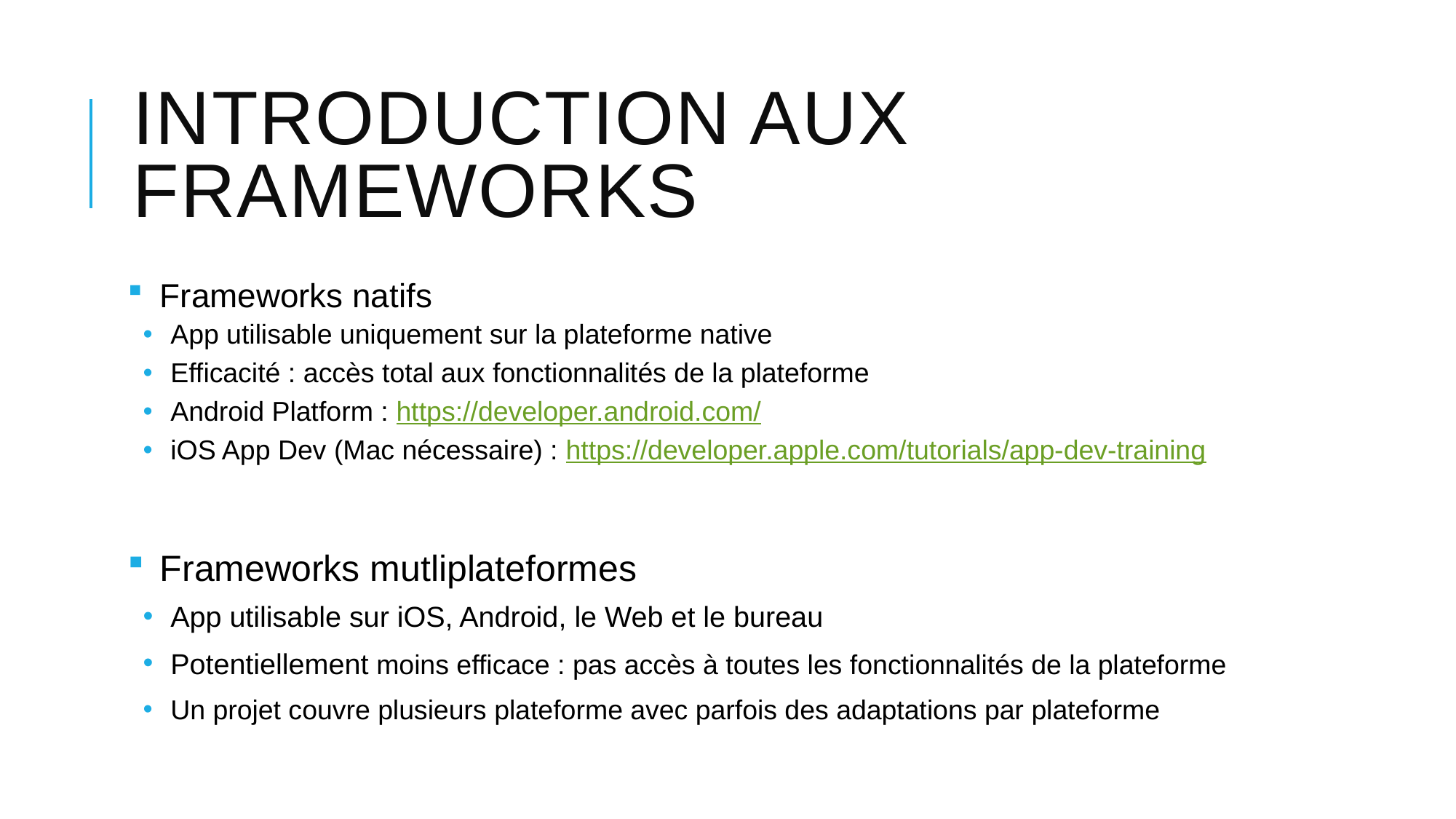

# Introduction aux frameworks
Frameworks natifs
App utilisable uniquement sur la plateforme native
Efficacité : accès total aux fonctionnalités de la plateforme
Android Platform : https://developer.android.com/
iOS App Dev (Mac nécessaire) : https://developer.apple.com/tutorials/app-dev-training

Frameworks mutliplateformes
App utilisable sur iOS, Android, le Web et le bureau
Potentiellement moins efficace : pas accès à toutes les fonctionnalités de la plateforme
Un projet couvre plusieurs plateforme avec parfois des adaptations par plateforme